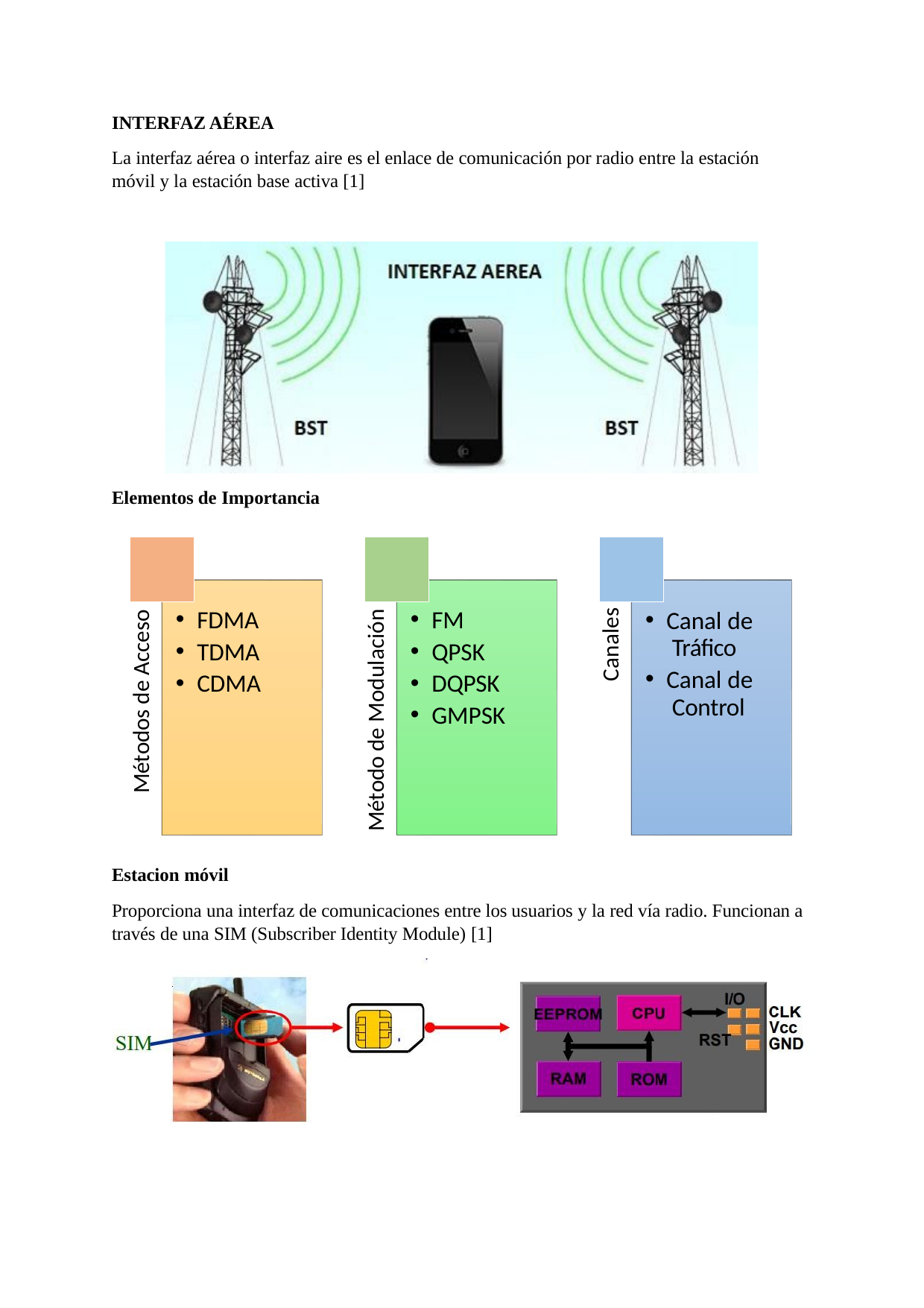

INTERFAZ AÉREA
La interfaz aérea o interfaz aire es el enlace de comunicación por radio entre la estación  móvil y la estación base activa [1]

Elementos de Importancia

FDMA
TDMA
CDMA
FM
QPSK
DQPSK
GMPSK
Canal de  Tráfico
Canal de  Control
Canales
Métodos de Acceso
Método de Modulación
Estacion móvil
Proporciona una interfaz de comunicaciones entre los usuarios y la red vía radio. Funcionan a  través de una SIM (Subscriber Identity Module) [1]